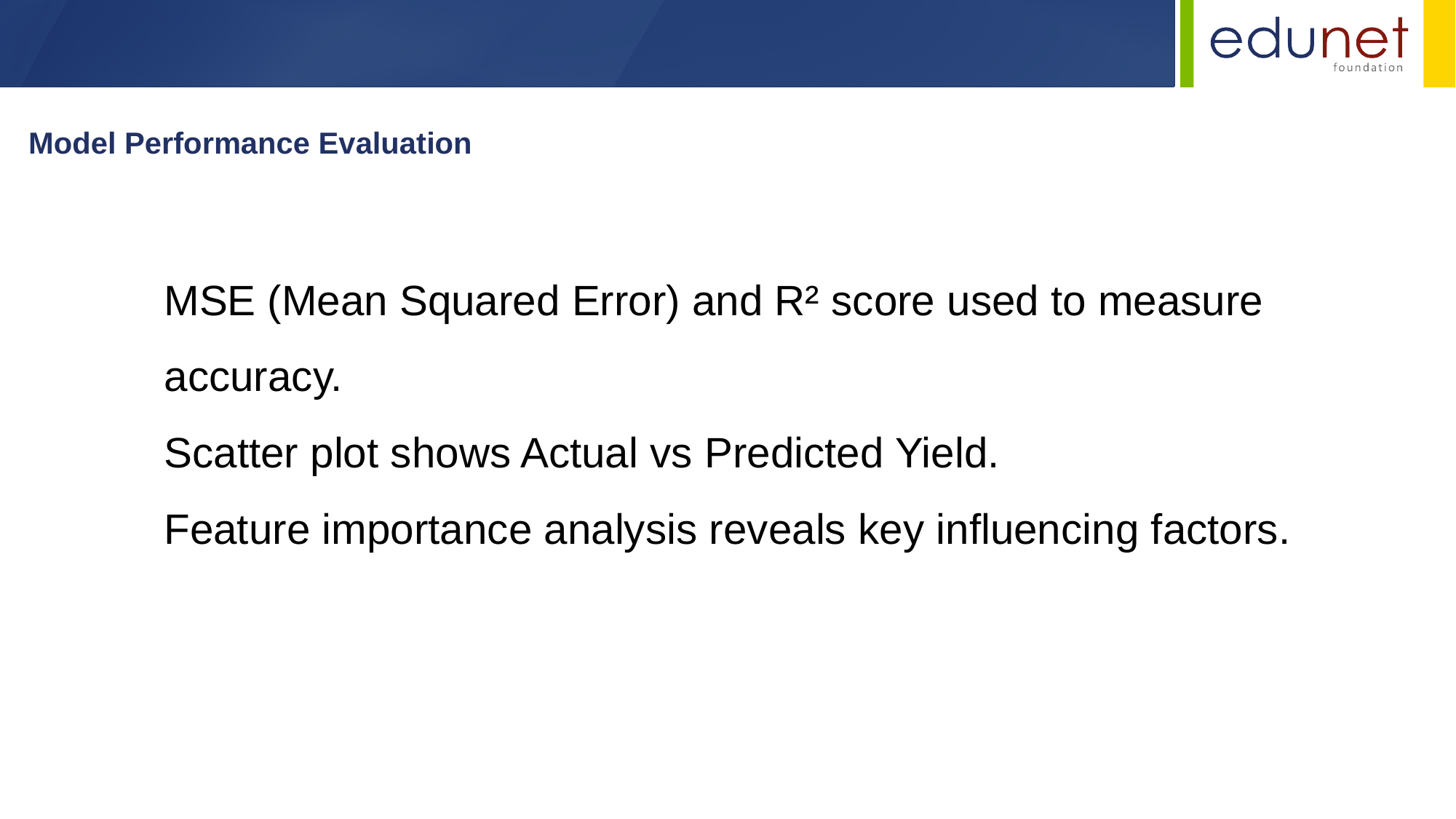

Model Performance Evaluation
MSE (Mean Squared Error) and R² score used to measure accuracy.
Scatter plot shows Actual vs Predicted Yield.
Feature importance analysis reveals key influencing factors.